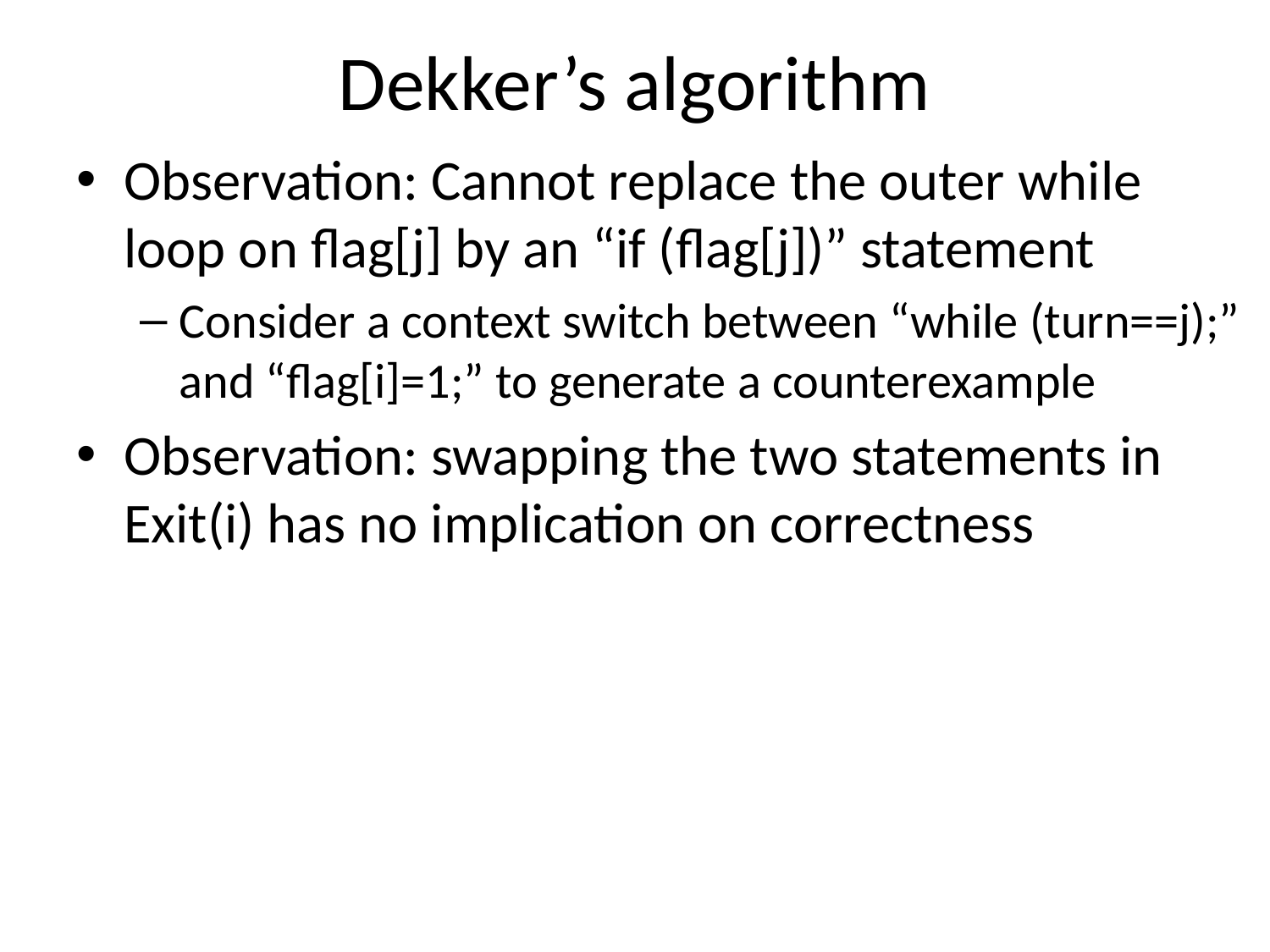

# Dekker’s algorithm
Observation: Cannot replace the outer while loop on flag[j] by an “if (flag[j])” statement
Consider a context switch between “while (turn==j);” and “flag[i]=1;” to generate a counterexample
Observation: swapping the two statements in Exit(i) has no implication on correctness